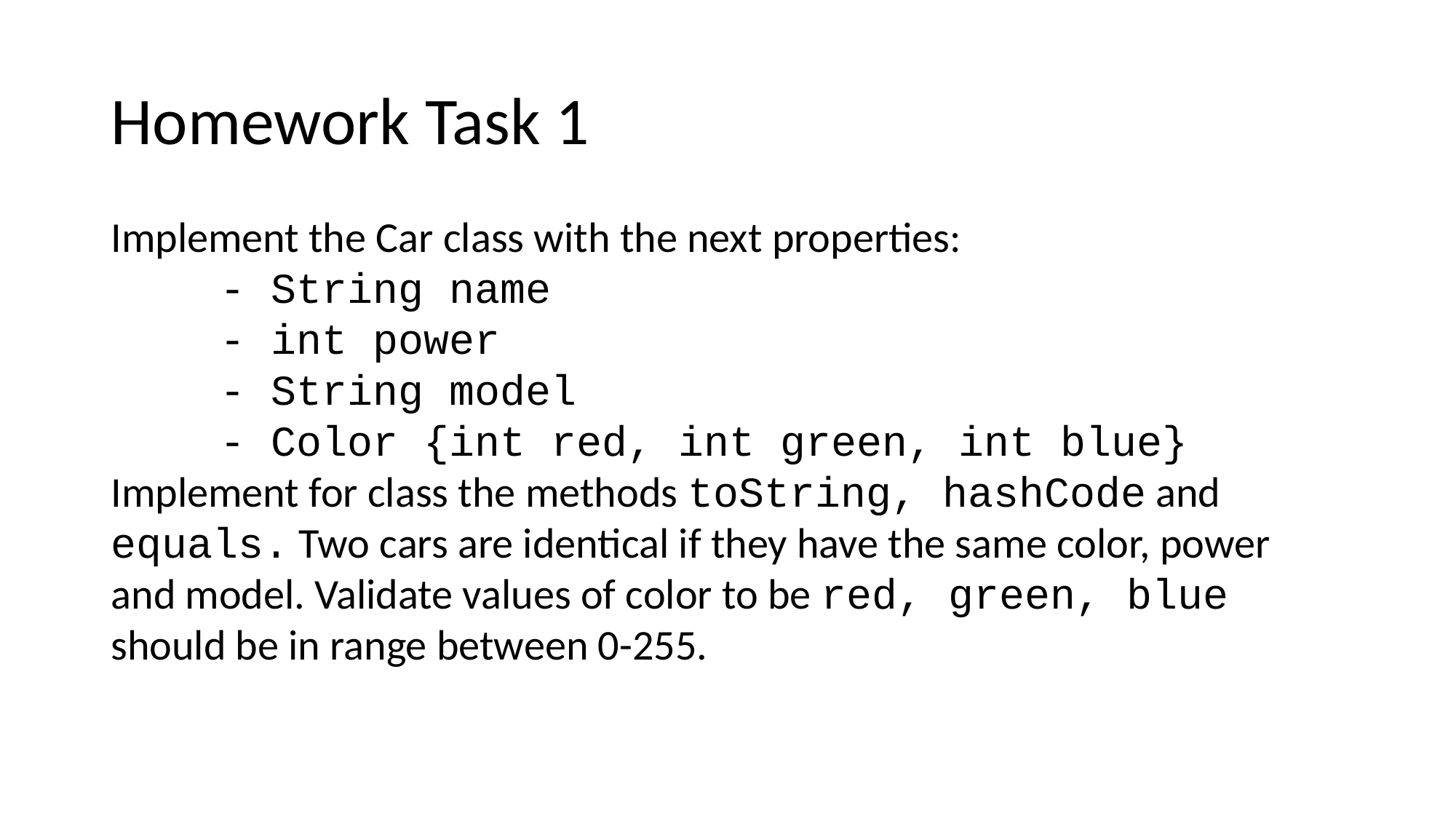

# Homework Task 1
Implement the Car class with the next properties:
	- String name
	- int power
	- String model
	- Color {int red, int green, int blue}
Implement for class the methods toString, hashCode and equals. Two cars are identical if they have the same color, power and model. Validate values of color to be red, green, blue should be in range between 0-255.